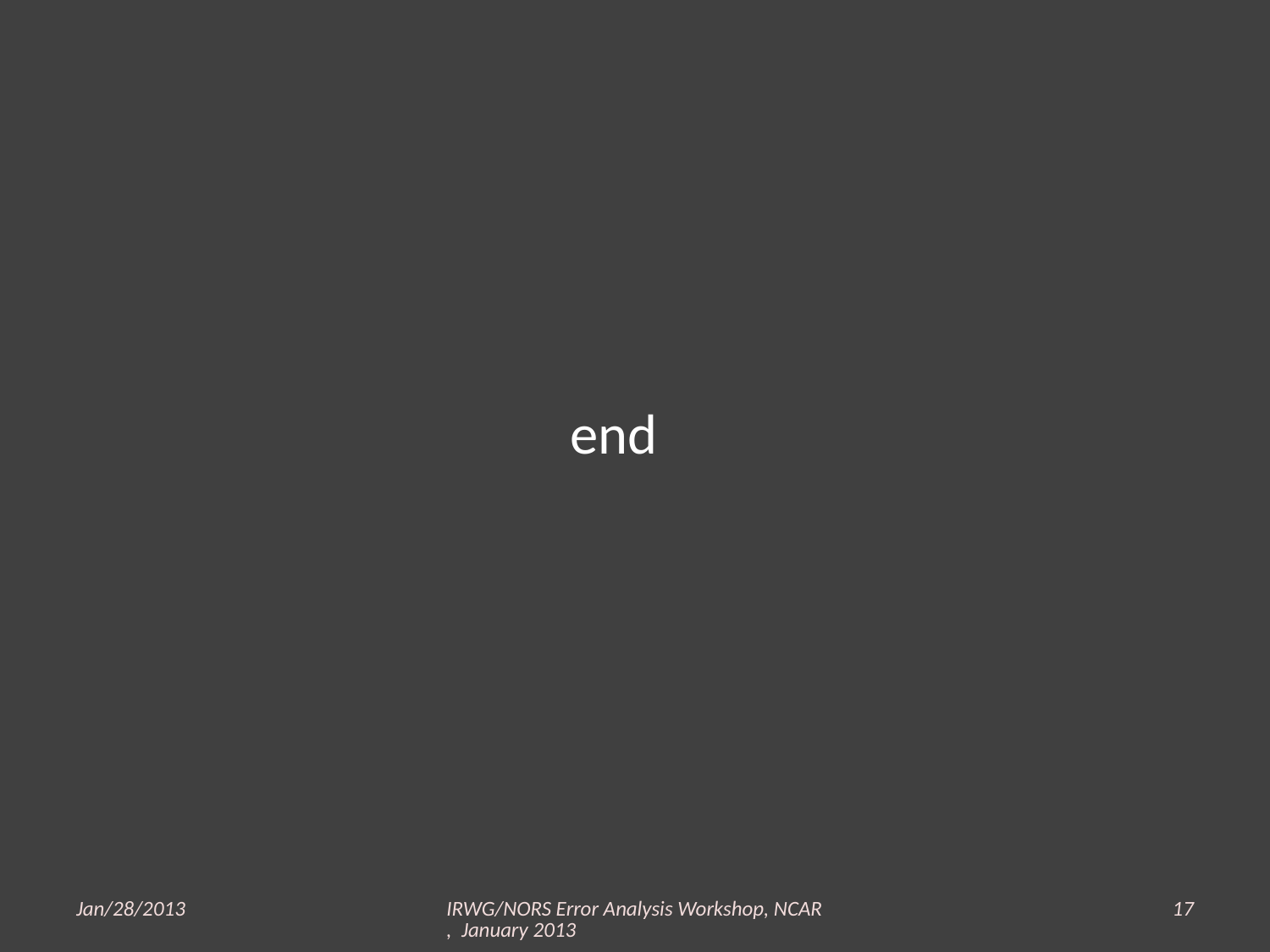

end
Jan/28/2013
IRWG/NORS Error Analysis Workshop, NCAR,  January 2013
17